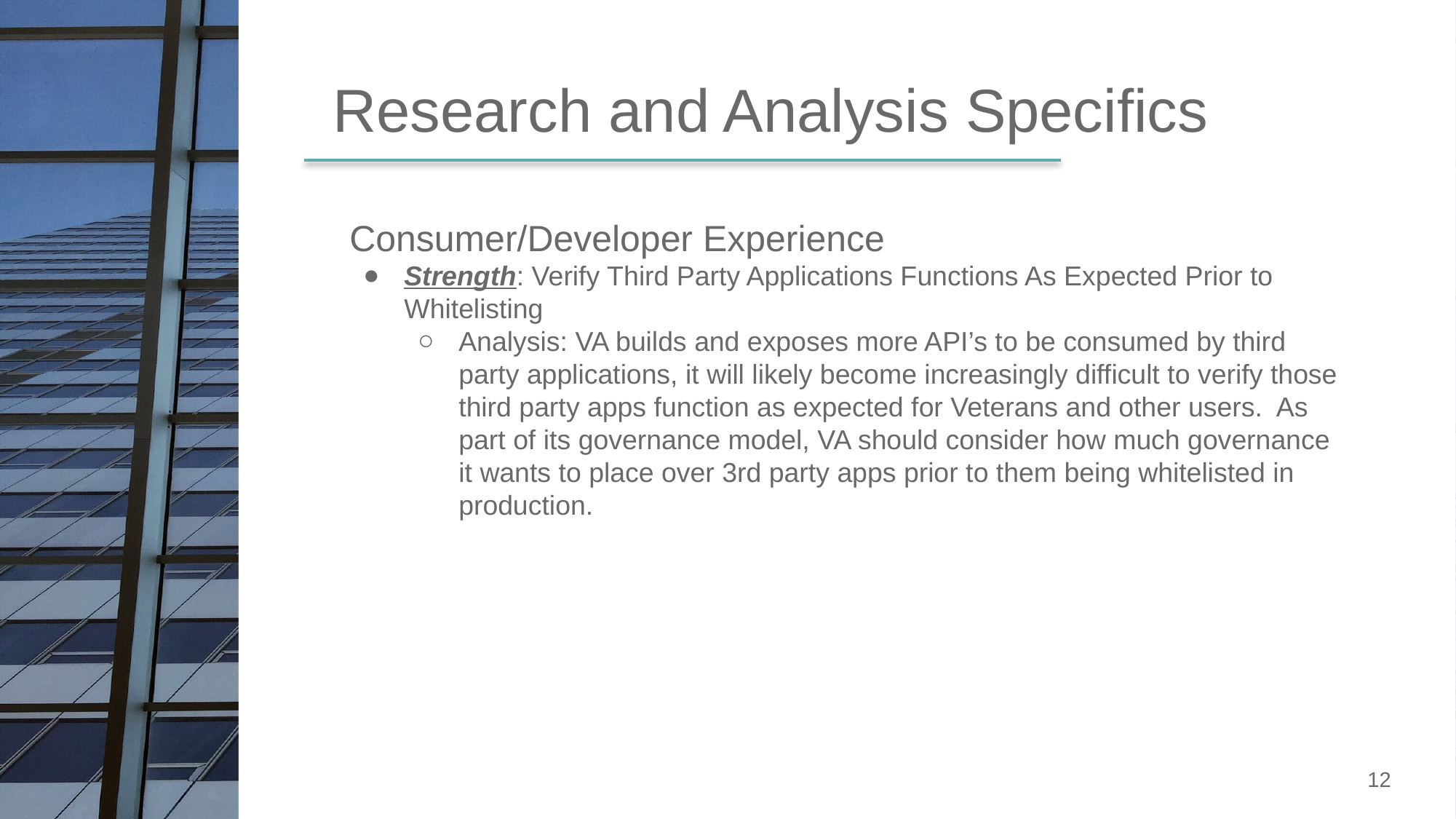

Research and Analysis Specifics

Consumer/Developer Experience
Strength: Verify Third Party Applications Functions As Expected Prior to Whitelisting
Analysis: VA builds and exposes more API’s to be consumed by third party applications, it will likely become increasingly difficult to verify those third party apps function as expected for Veterans and other users.  As part of its governance model, VA should consider how much governance it wants to place over 3rd party apps prior to them being whitelisted in production.
12